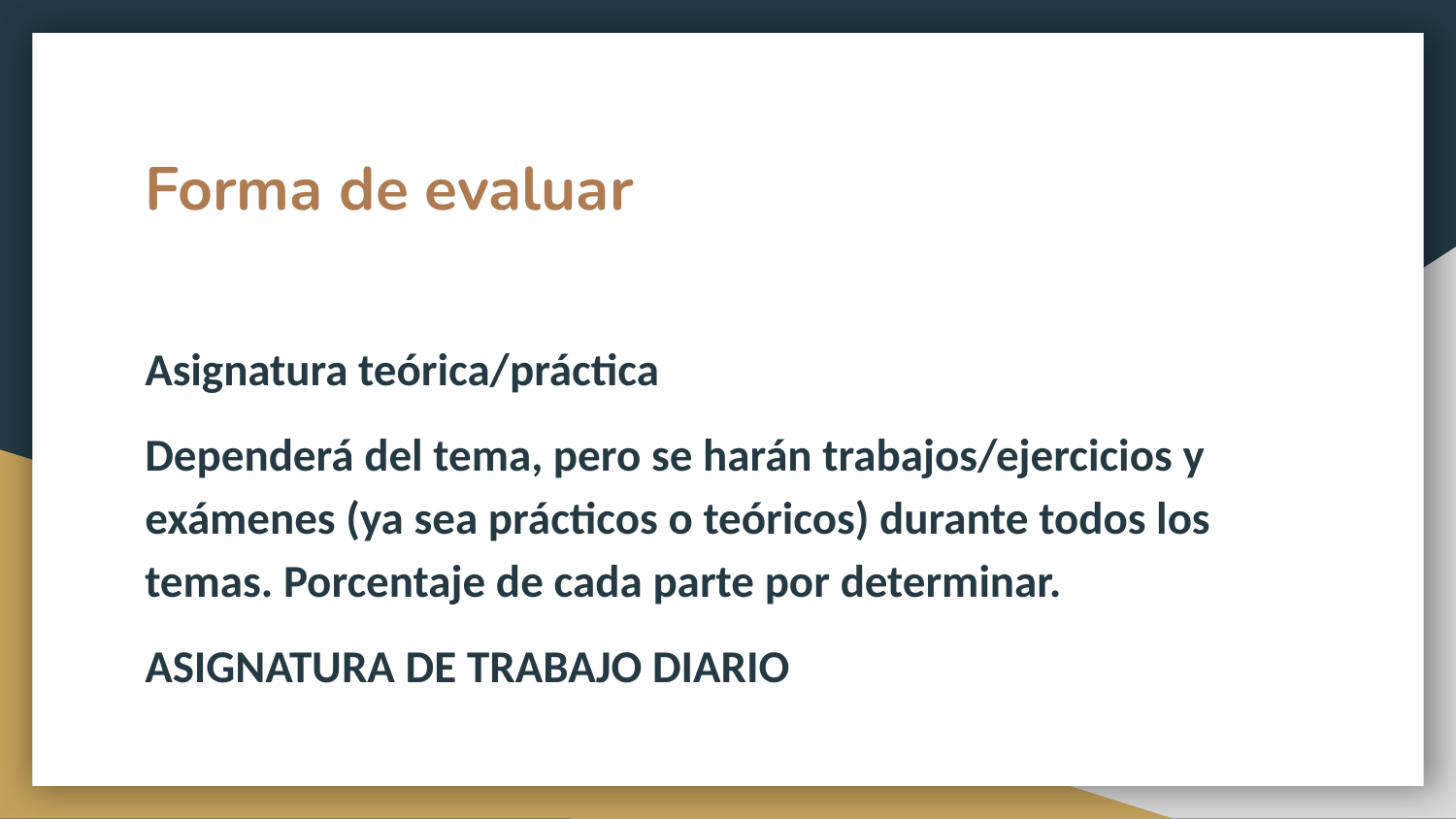

# Forma de evaluar
Asignatura teórica/práctica
Dependerá del tema, pero se harán trabajos/ejercicios y exámenes (ya sea prácticos o teóricos) durante todos los temas. Porcentaje de cada parte por determinar.
ASIGNATURA DE TRABAJO DIARIO